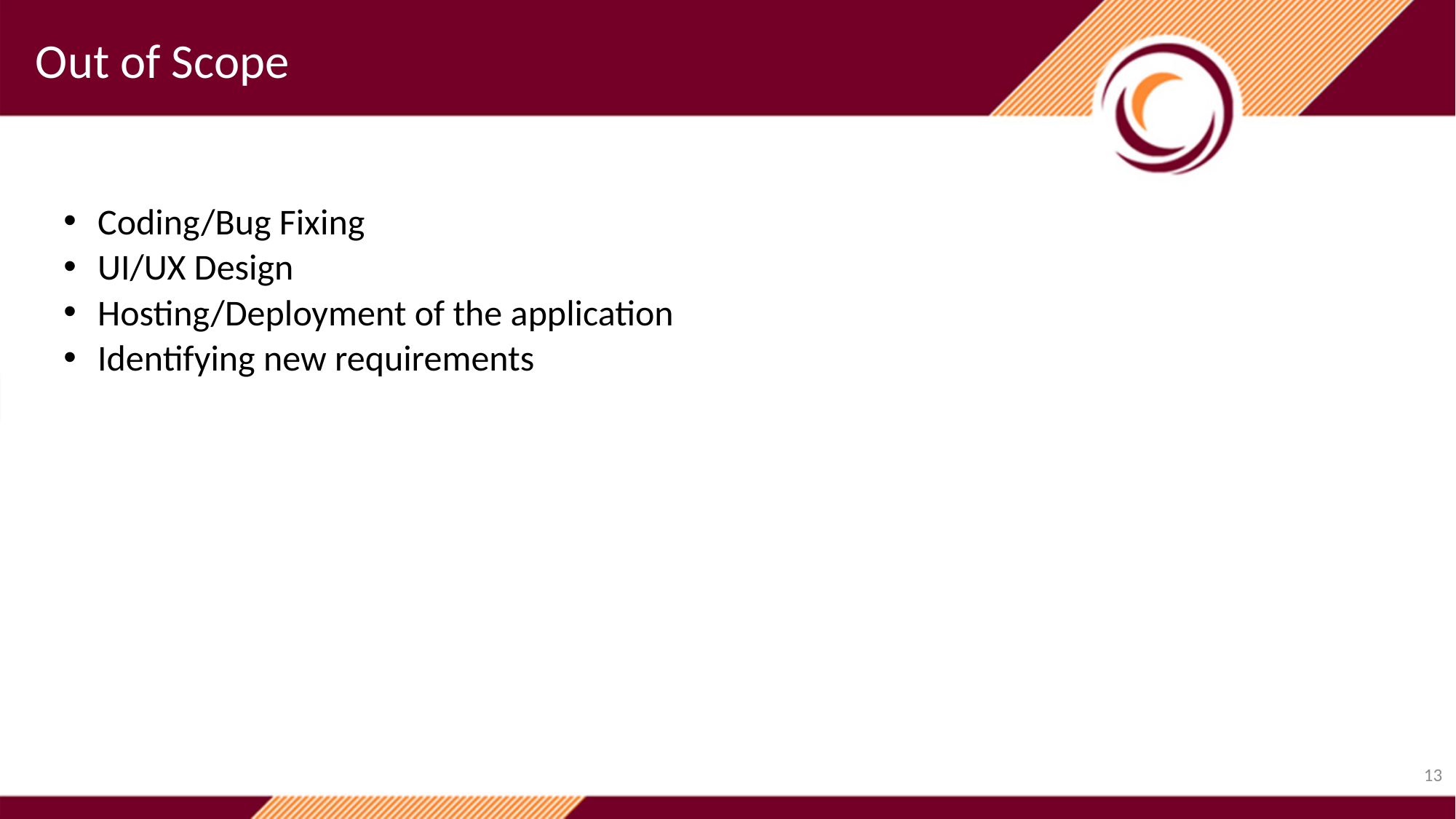

Out of Scope
Coding/Bug Fixing
UI/UX Design
Hosting/Deployment of the application
Identifying new requirements

13